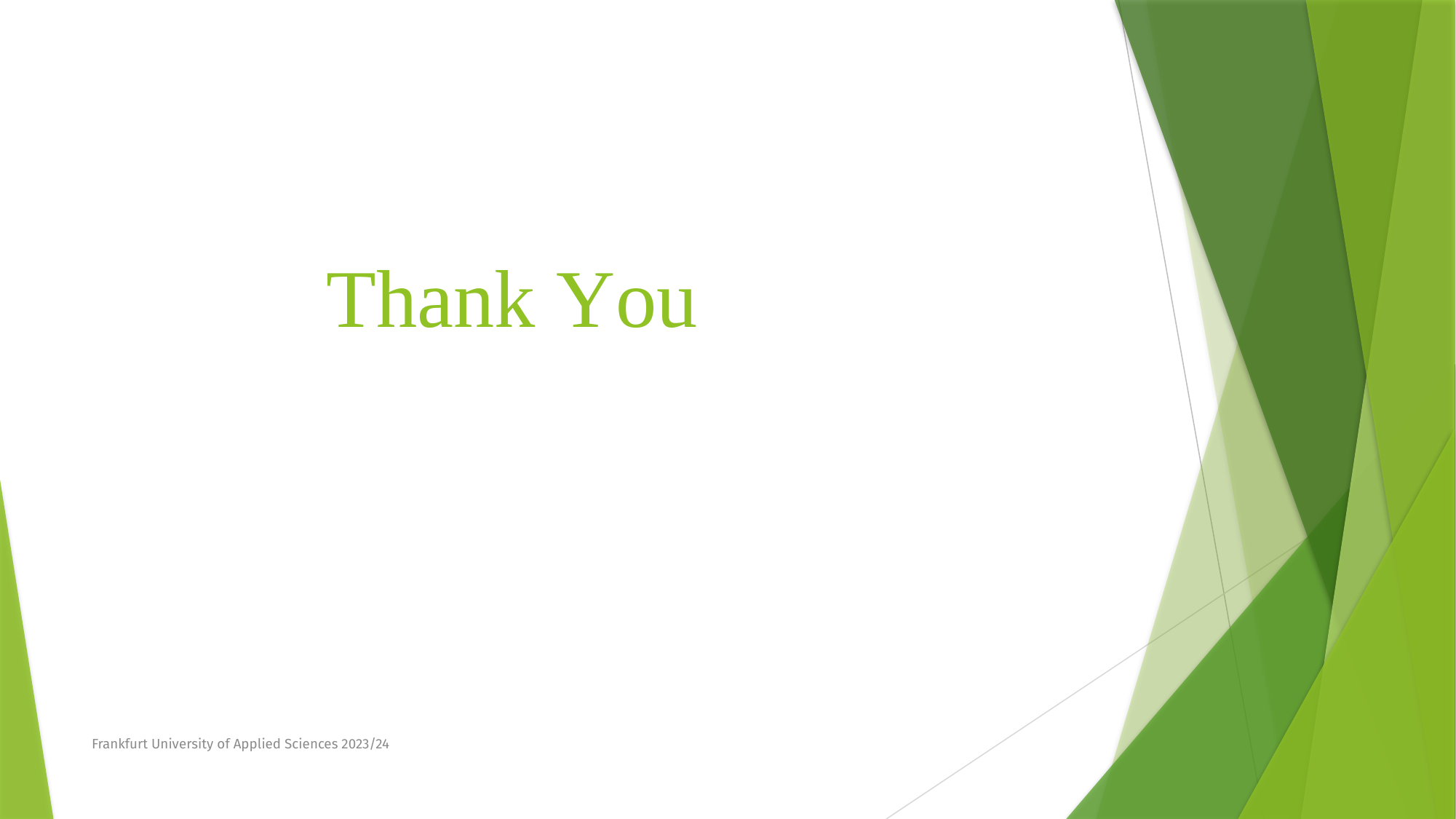

# Thank You
Frankfurt University of Applied Sciences 2023/24